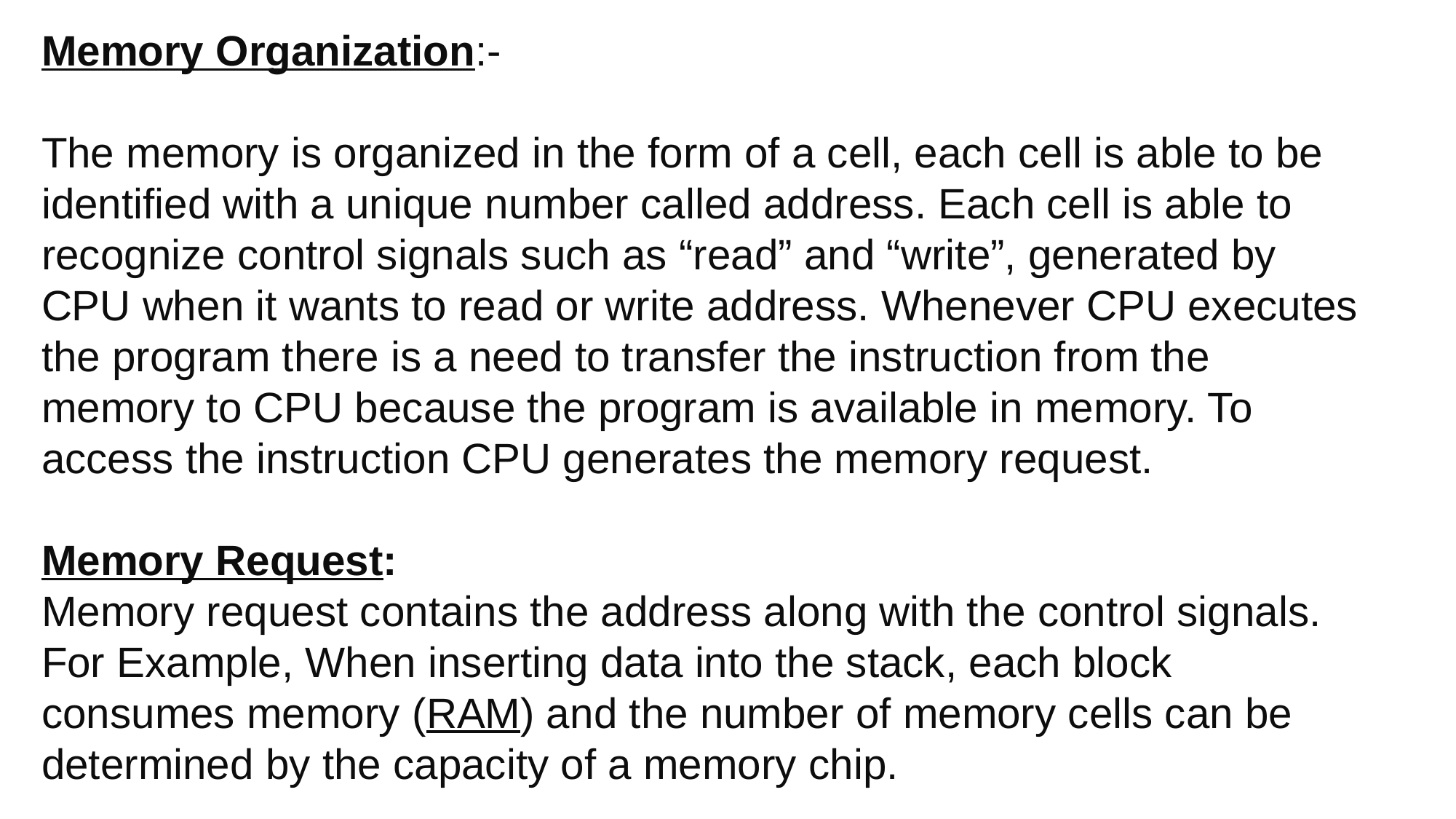

Memory Organization:-

The memory is organized in the form of a cell, each cell is able to be identified with a unique number called address. Each cell is able to recognize control signals such as “read” and “write”, generated by CPU when it wants to read or write address. Whenever CPU executes the program there is a need to transfer the instruction from the memory to CPU because the program is available in memory. To access the instruction CPU generates the memory request.

Memory Request:
Memory request contains the address along with the control signals. For Example, When inserting data into the stack, each block consumes memory (RAM) and the number of memory cells can be determined by the capacity of a memory chip.